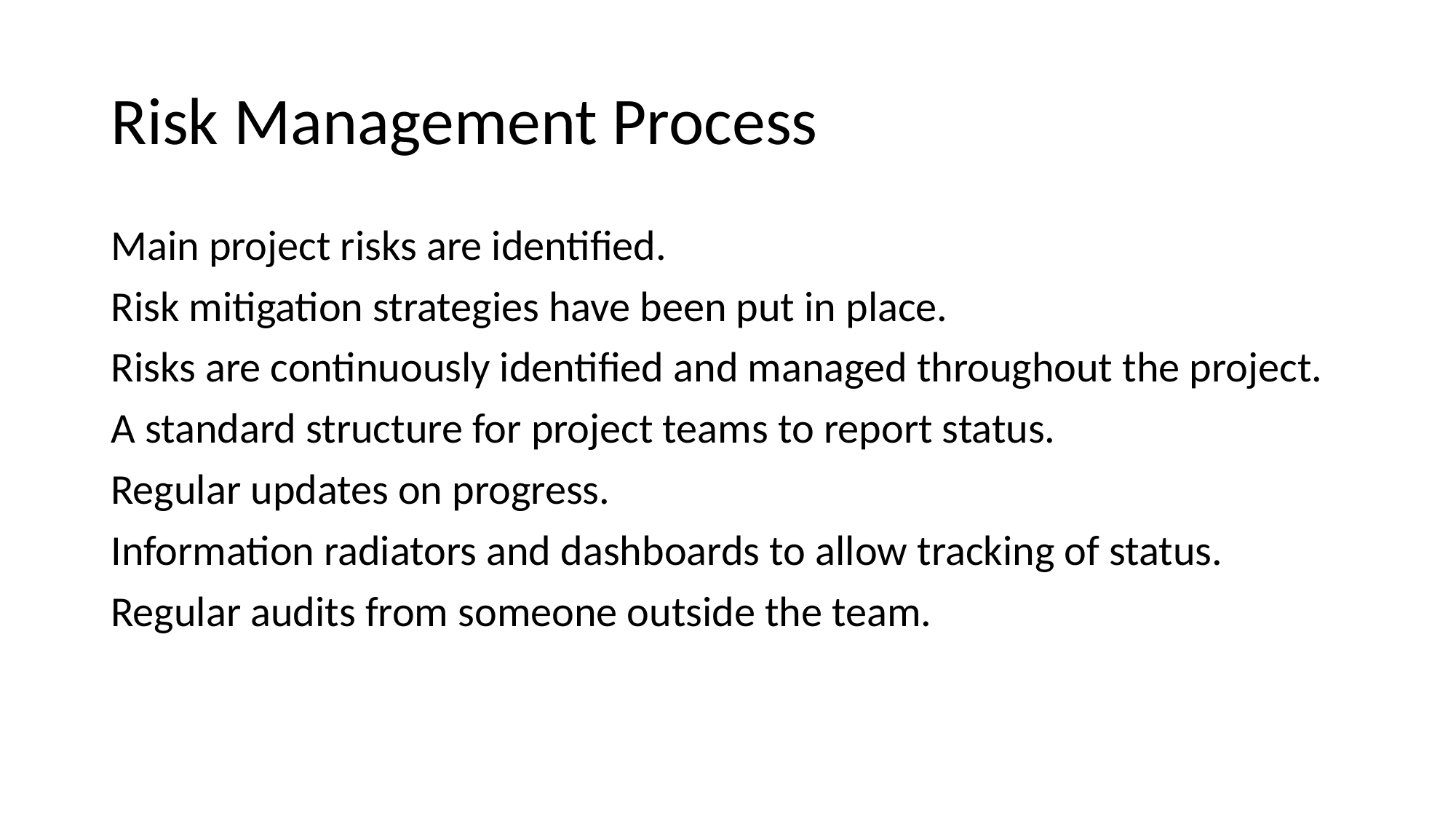

# Risk Management Process
Main project risks are identified.
Risk mitigation strategies have been put in place.
Risks are continuously identified and managed throughout the project.
A standard structure for project teams to report status.
Regular updates on progress.
Information radiators and dashboards to allow tracking of status.
Regular audits from someone outside the team.